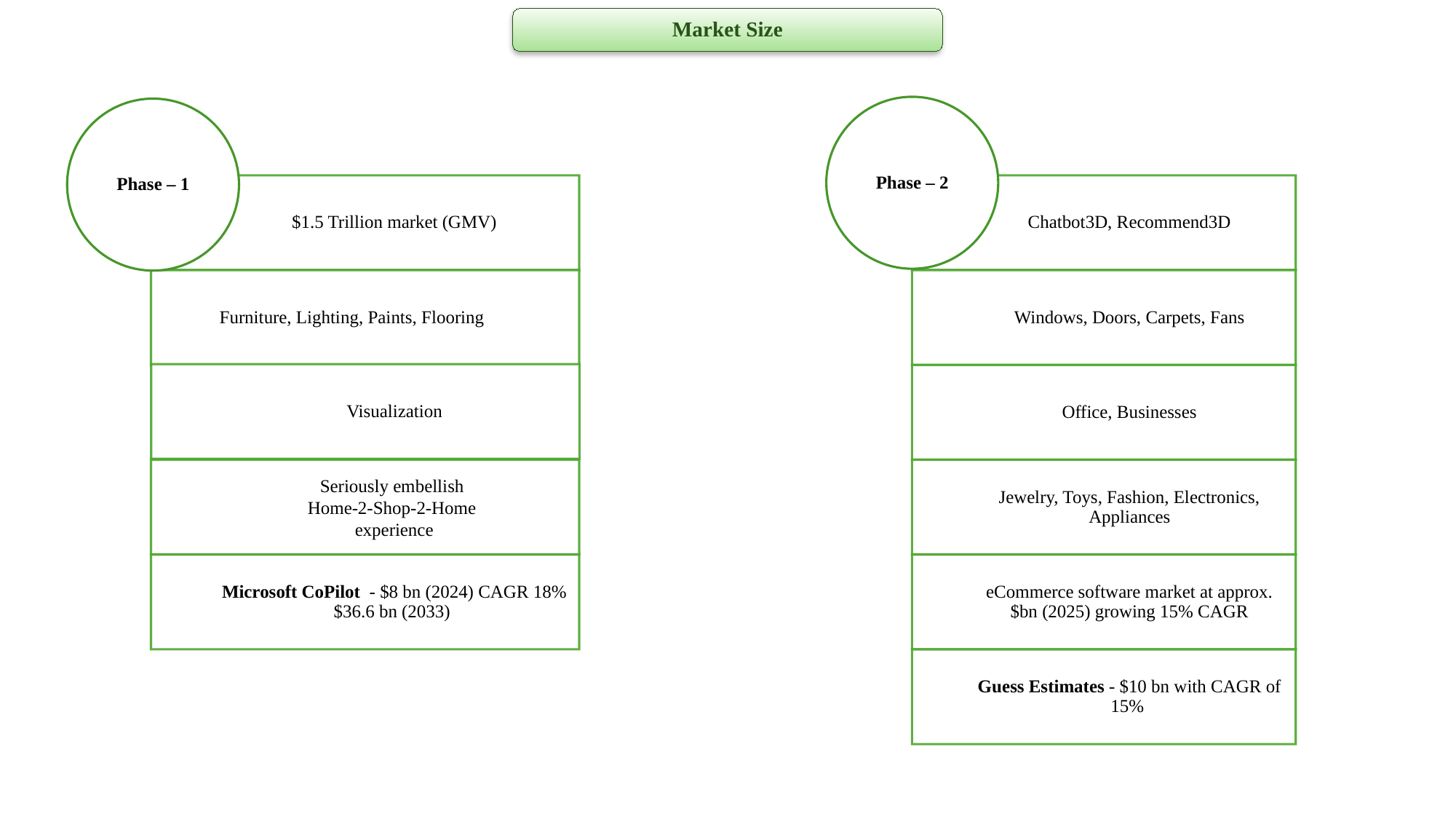

Market Size
$1.5 Trillion market (GMV)
Furniture, Lighting, Paints, Flooring
Visualization
Seriously embellish
Home-2-Shop-2-Home
experience
Microsoft CoPilot  - $8 bn (2024) CAGR 18% $36.6 bn (2033)
Phase – 1
Chatbot3D, Recommend3D
Windows, Doors, Carpets, Fans
Office, Businesses
Jewelry, Toys, Fashion, Electronics, Appliances
eCommerce software market at approx. $bn (2025) growing 15% CAGR
Guess Estimates - $10 bn with CAGR of 15%
Phase – 2